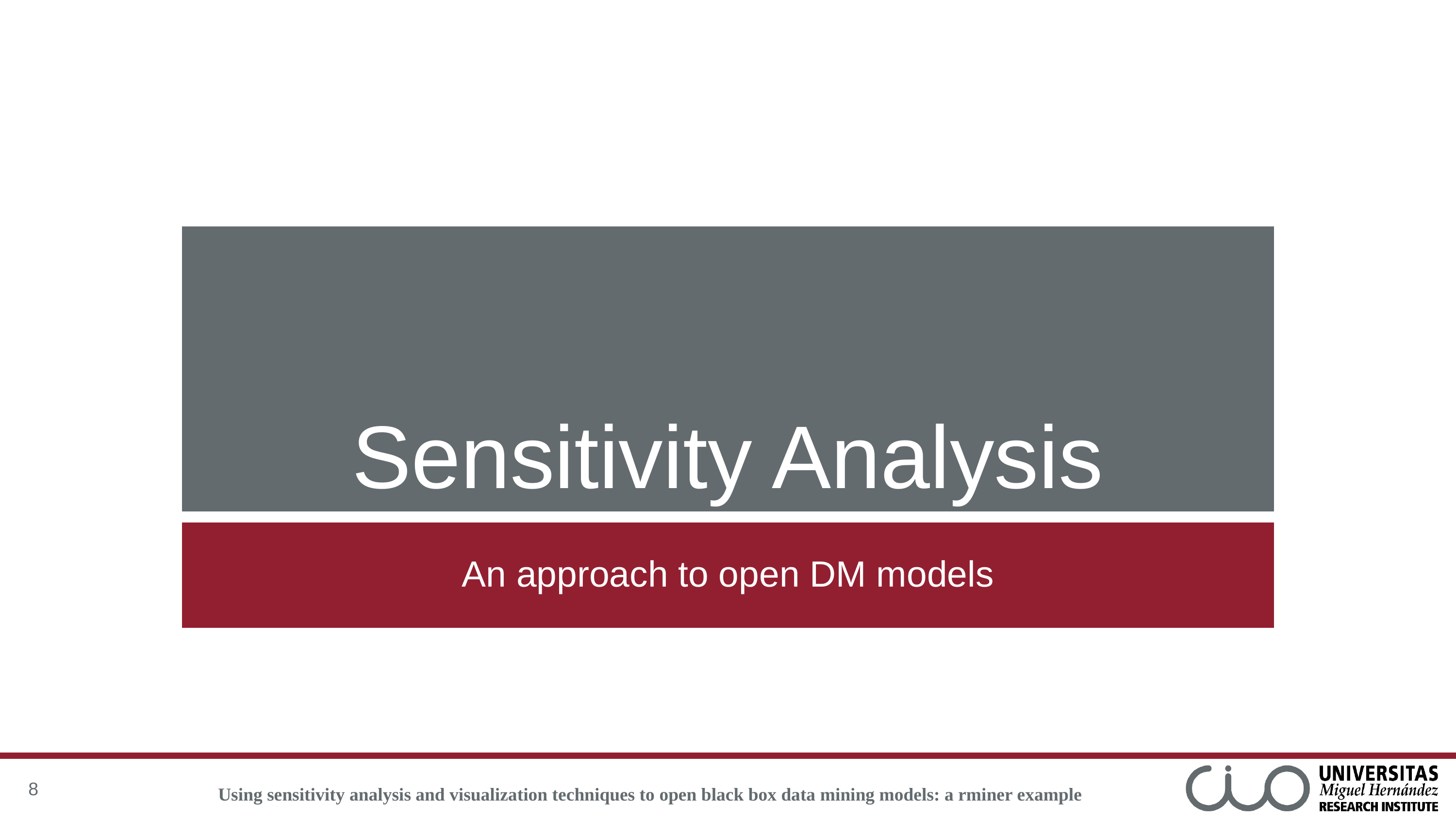

# Sensitivity Analysis
An approach to open DM models
8
Using sensitivity analysis and visualization techniques to open black box data mining models: a rminer example